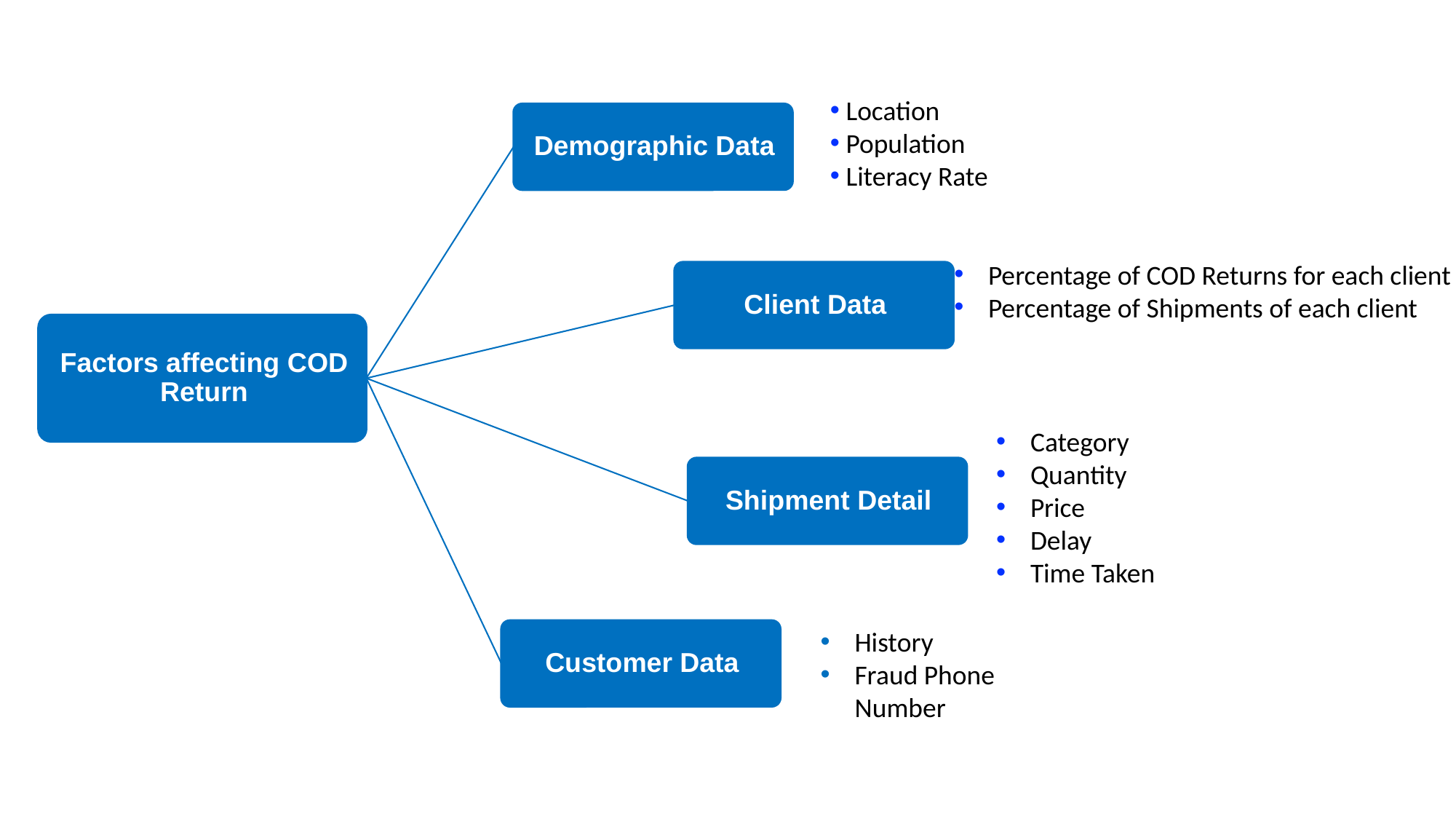

Factors affecting COD Return

Demographic Data

Client Data

Shipment Detail

Customer Data
 Location
 Population
 Literacy Rate
Percentage of COD Returns for each client
Percentage of Shipments of each client
Category
Quantity
Price
Delay
Time Taken
History
Fraud Phone Number